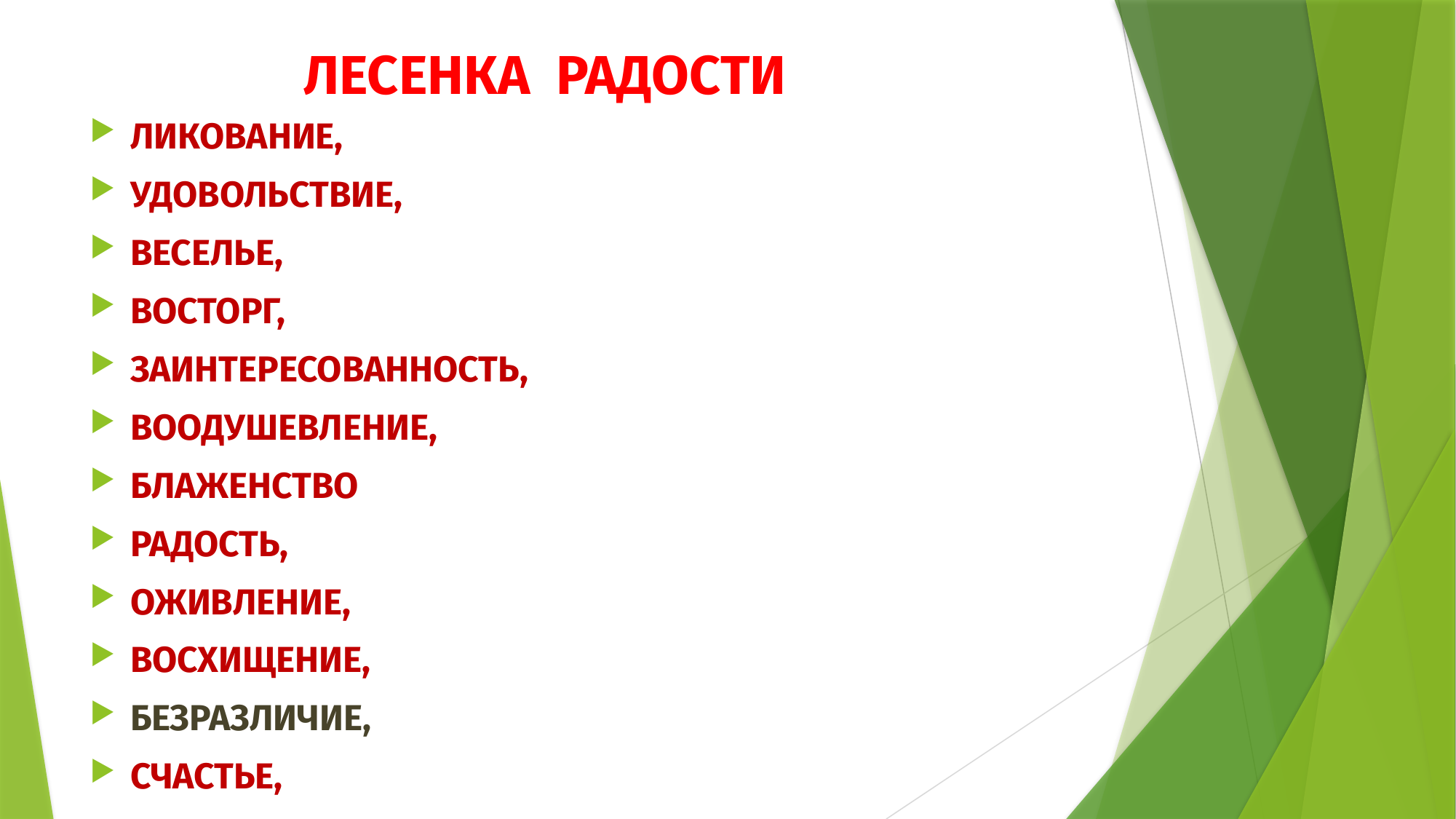

# ЛЕСЕНКА  РАДОСТИ
ЛИКОВАНИЕ,
УДОВОЛЬСТВИЕ,
ВЕСЕЛЬЕ,
ВОСТОРГ,
ЗАИНТЕРЕСОВАННОСТЬ,
ВООДУШЕВЛЕНИЕ,
БЛАЖЕНСТВО
РАДОСТЬ,
ОЖИВЛЕНИЕ,
ВОСХИЩЕНИЕ,
БЕЗРАЗЛИЧИЕ,
СЧАСТЬЕ,